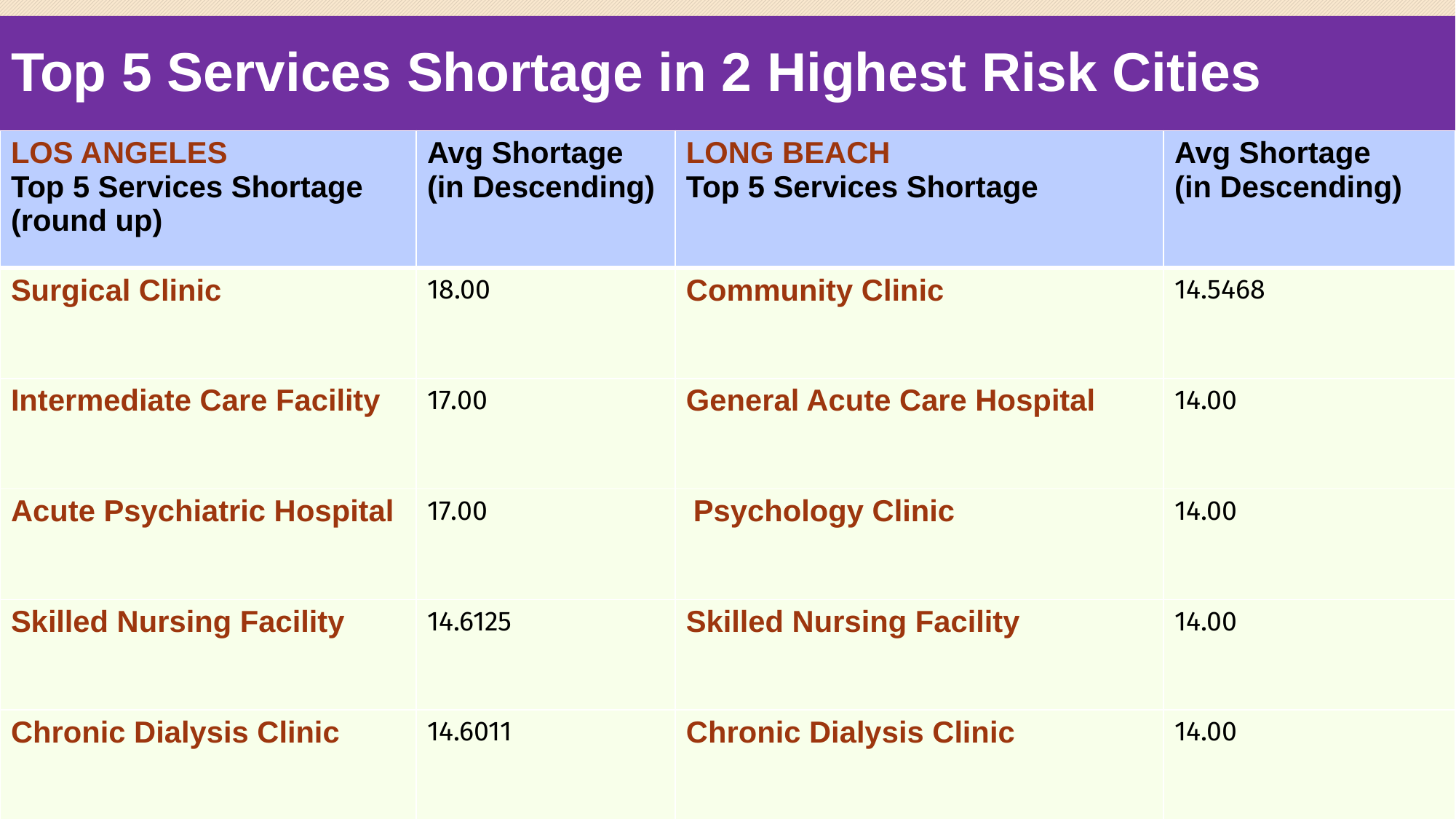

# Top 5 Services Shortage in 2 Highest Risk Cities
| LOS ANGELES Top 5 Services Shortage (round up) | Avg Shortage (in Descending) | LONG BEACH Top 5 Services Shortage | Avg Shortage (in Descending) |
| --- | --- | --- | --- |
| Surgical Clinic | 18.00 | Community Clinic | 14.5468 |
| Intermediate Care Facility | 17.00 | General Acute Care Hospital | 14.00 |
| Acute Psychiatric Hospital | 17.00 | Psychology Clinic | 14.00 |
| Skilled Nursing Facility | 14.6125 | Skilled Nursing Facility | 14.00 |
| Chronic Dialysis Clinic | 14.6011 | Chronic Dialysis Clinic | 14.00 |